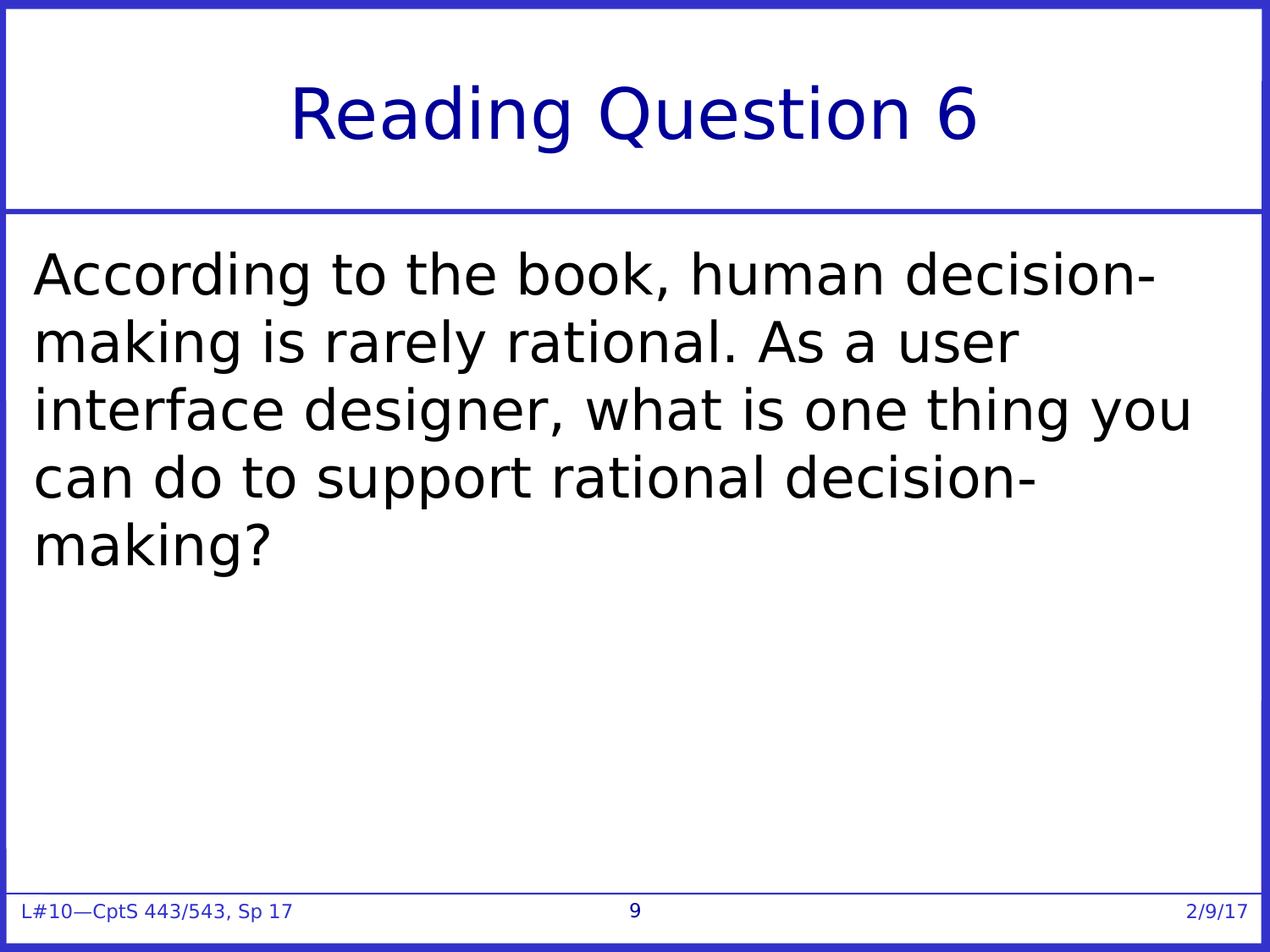

# Reading Question 6
According to the book, human decision-making is rarely rational. As a user interface designer, what is one thing you can do to support rational decision-making?
9